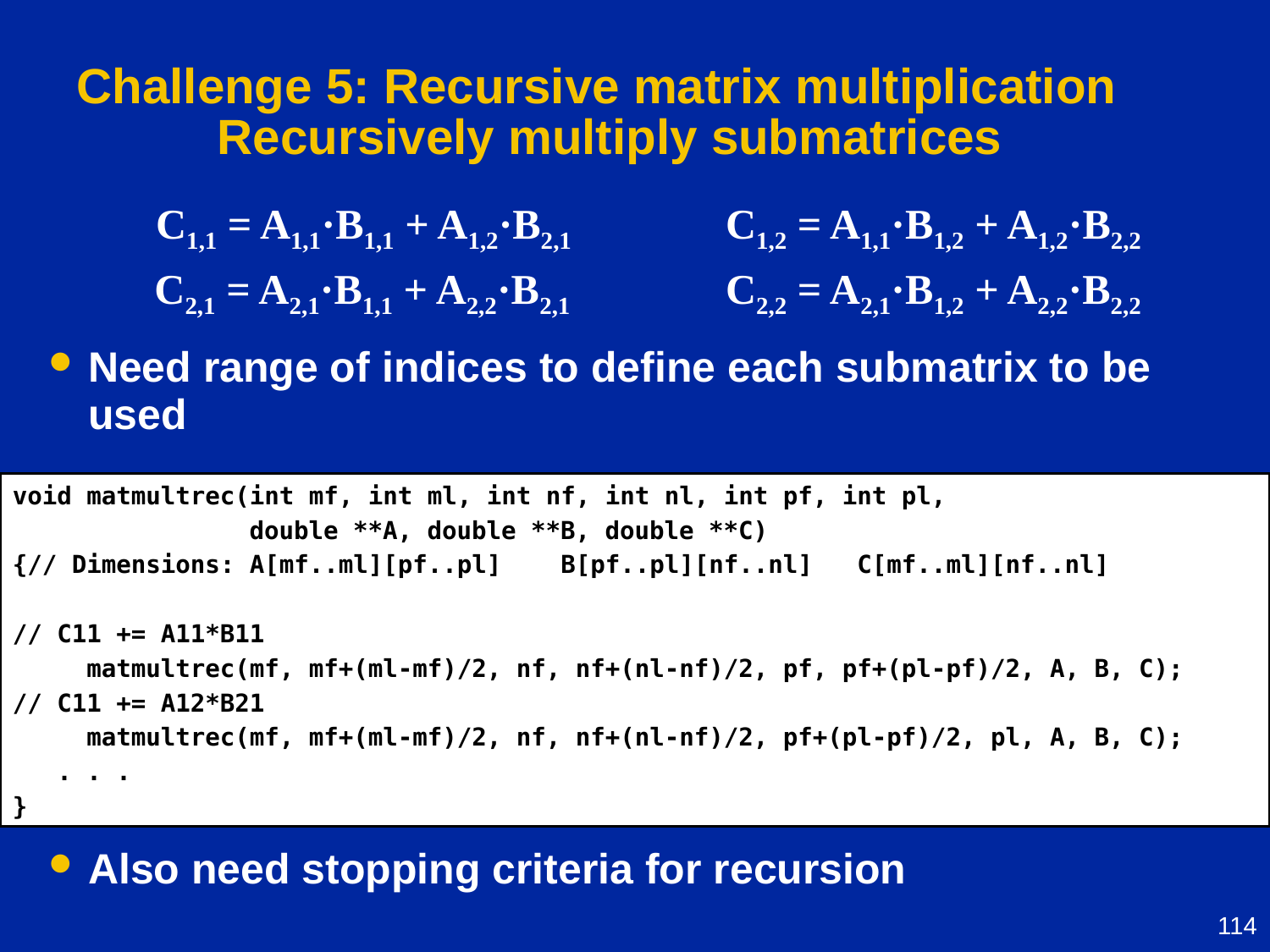

# Challenge 5: Recursive matrix multiplication Recursively multiply submatrices
C1,1 = A1,1·B1,1 + A1,2·B2,1
C1,2 = A1,1·B1,2 + A1,2·B2,2
C2,1 = A2,1·B1,1 + A2,2·B2,1
C2,2 = A2,1·B1,2 + A2,2·B2,2
Need range of indices to define each submatrix to be used
void matmultrec(int mf, int ml, int nf, int nl, int pf, int pl,
                double **A, double **B, double **C)
{// Dimensions: A[mf..ml][pf..pl]    B[pf..pl][nf..nl]   C[mf..ml][nf..nl]

// C11 += A11*B11
     matmultrec(mf, mf+(ml-mf)/2, nf, nf+(nl-nf)/2, pf, pf+(pl-pf)/2, A, B, C);
// C11 += A12*B21
     matmultrec(mf, mf+(ml-mf)/2, nf, nf+(nl-nf)/2, pf+(pl-pf)/2, pl, A, B, C);
   . . .
}
Also need stopping criteria for recursion
114